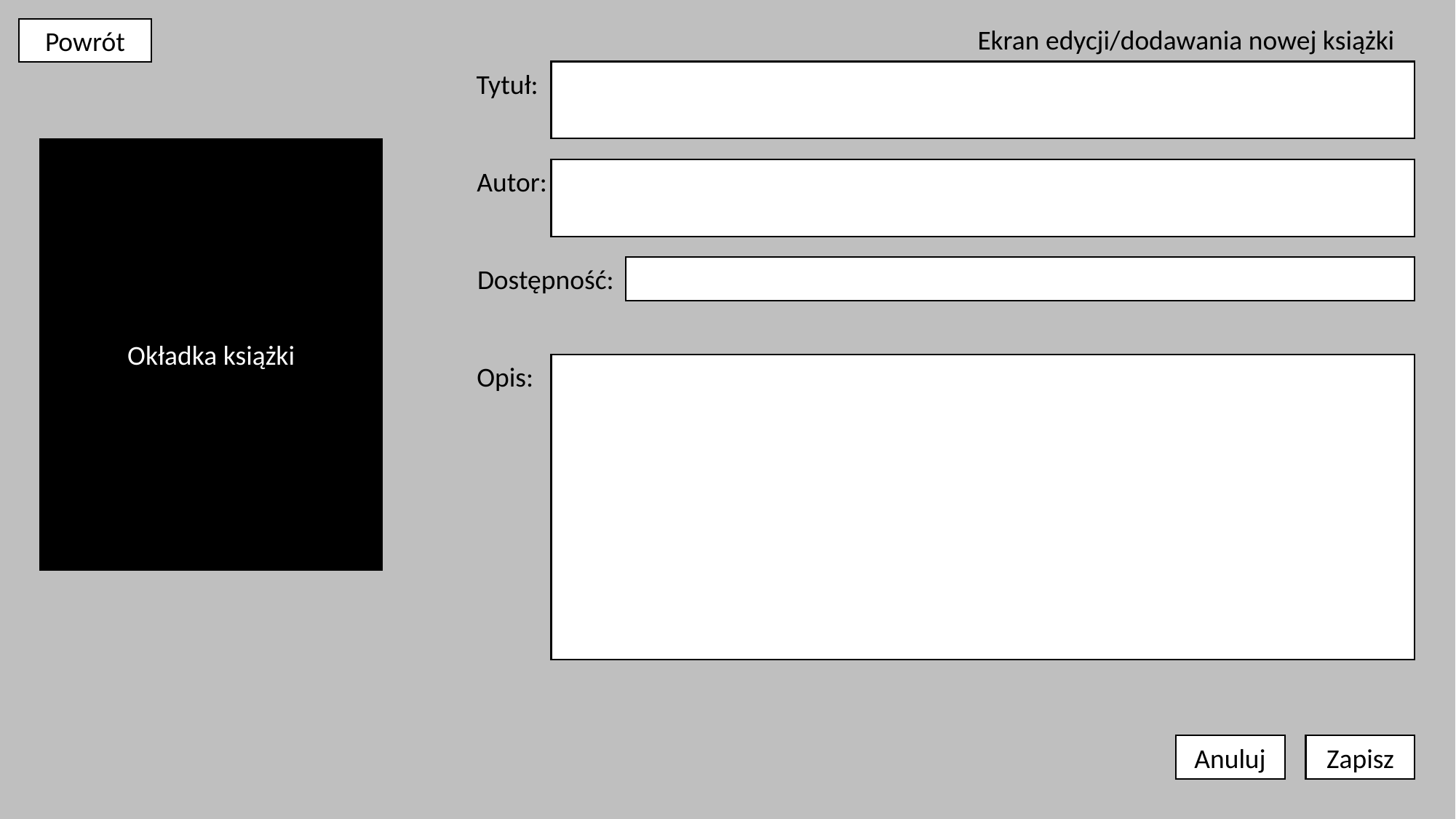

Ekran edycji/dodawania nowej książki
Powrót

Tytuł:
Okładka książki

Autor:
Dostępność:

Opis:

Anuluj
Zapisz